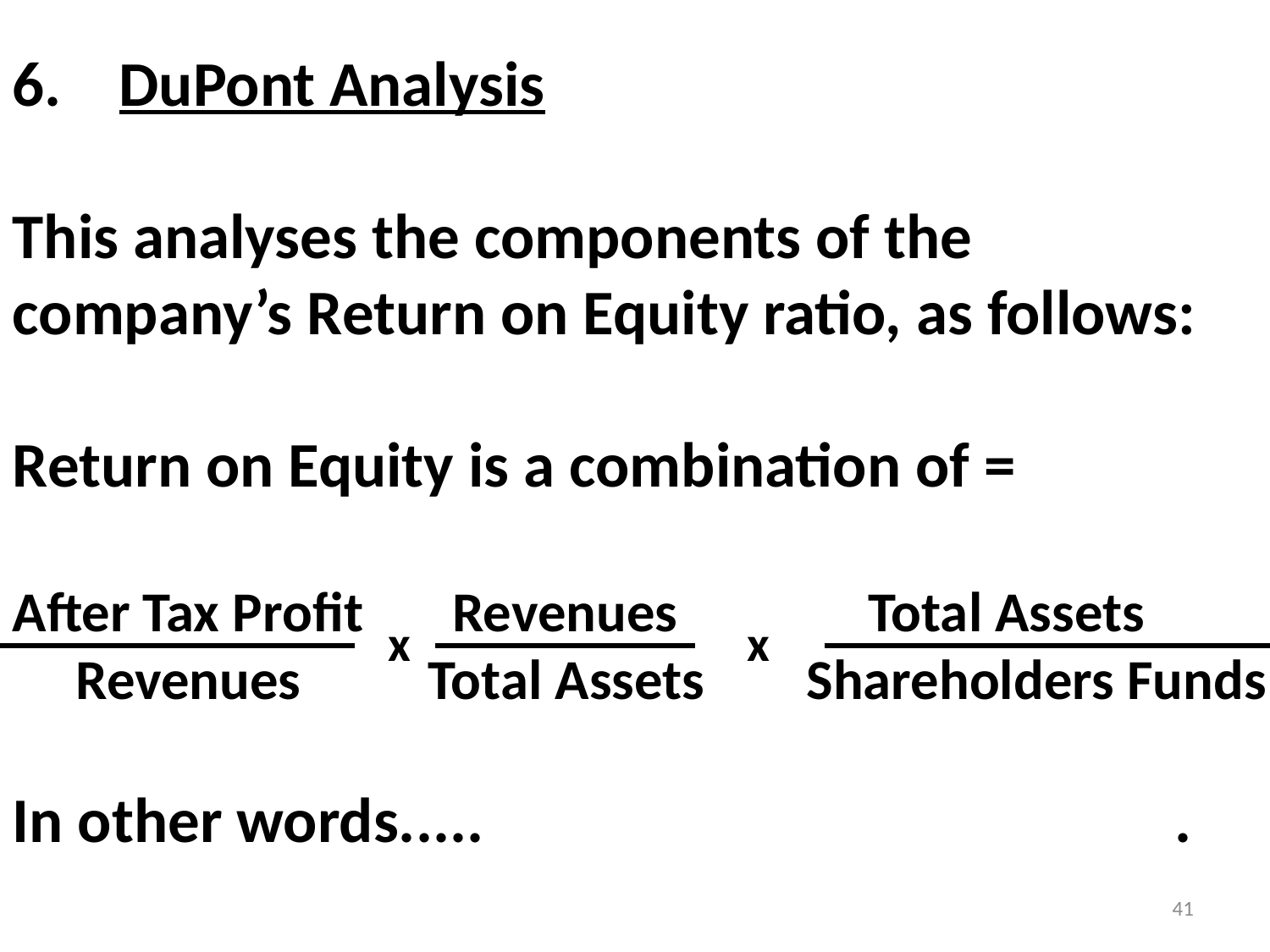

6.    DuPont Analysis

This analyses the components of the
company’s Return on Equity ratio, as follows:

Return on Equity is a combination of =

After Tax Profit       Revenues               Total Assets
     Revenues          Total Assets        Shareholders Funds

In other words.....						   .
x
x
41